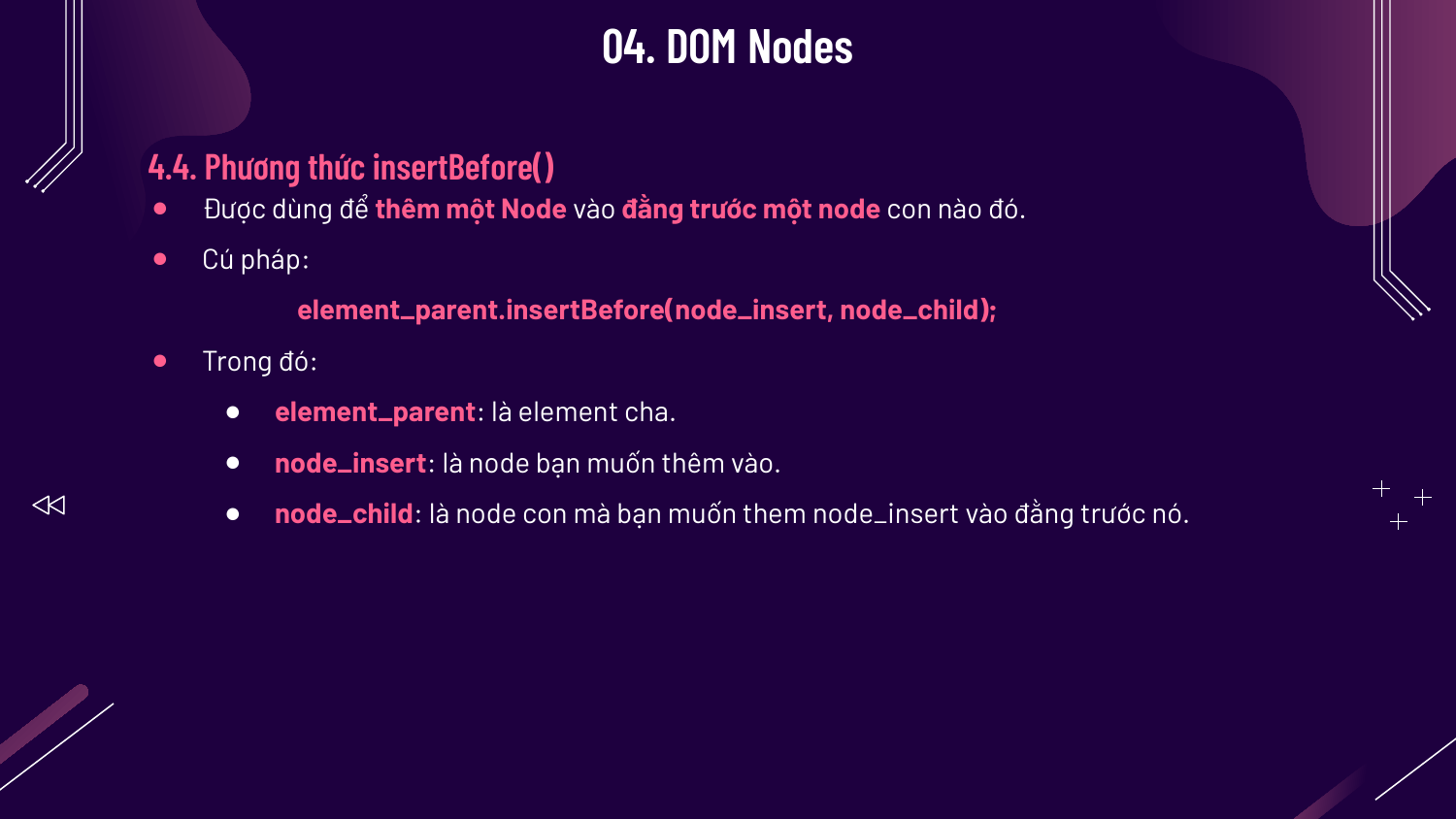

# 04. DOM Nodes
4.4. Phương thức insertBefore()
Được dùng để thêm một Node vào đằng trước một node con nào đó.
Cú pháp:
	element_parent.insertBefore(node_insert, node_child);
Trong đó:
element_parent: là element cha.
node_insert: là node bạn muốn thêm vào.
node_child: là node con mà bạn muốn them node_insert vào đằng trước nó.